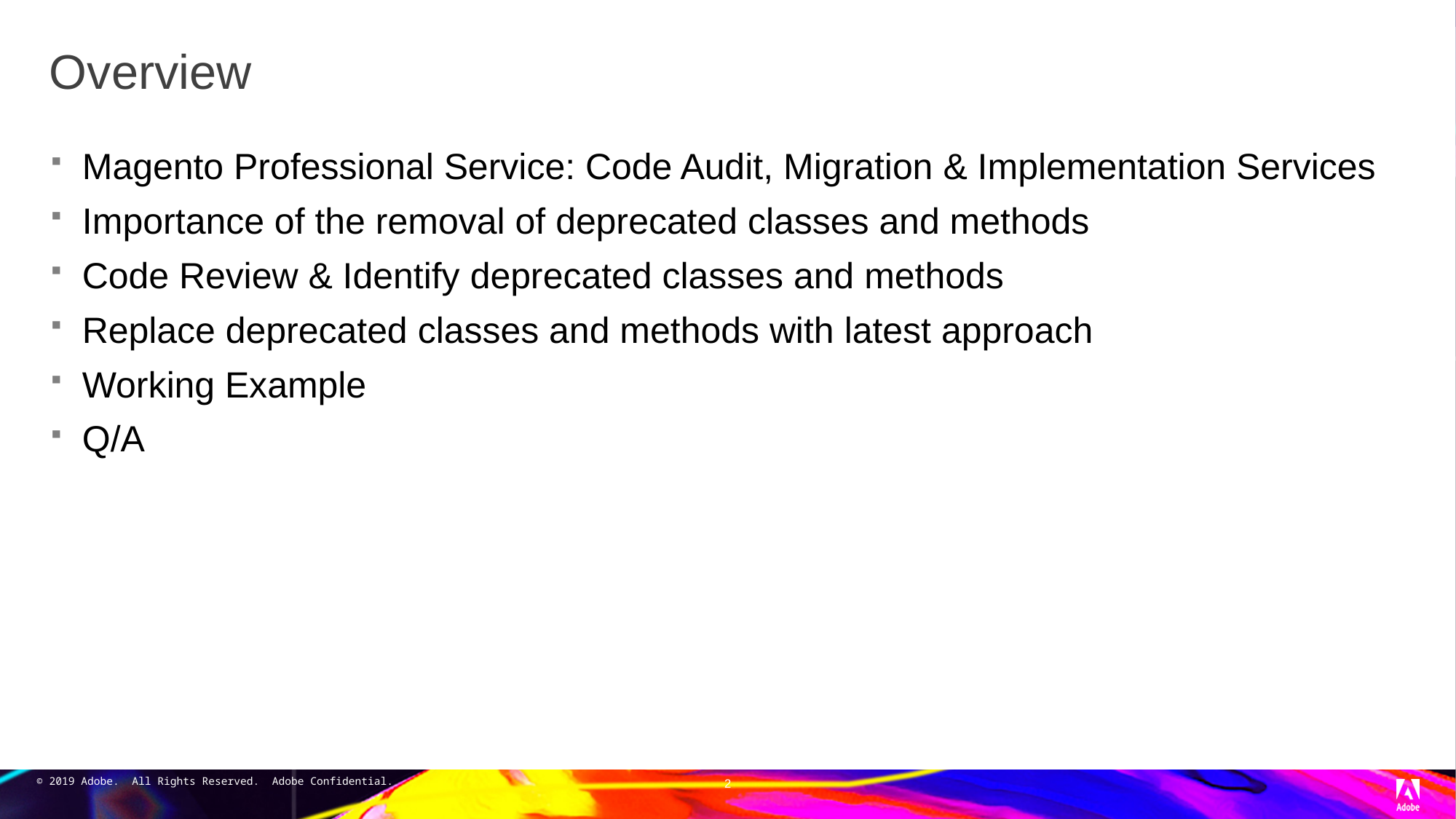

# Overview
Magento Professional Service: Code Audit, Migration & Implementation Services
Importance of the removal of deprecated classes and methods
Code Review & Identify deprecated classes and methods
Replace deprecated classes and methods with latest approach
Working Example
Q/A

2